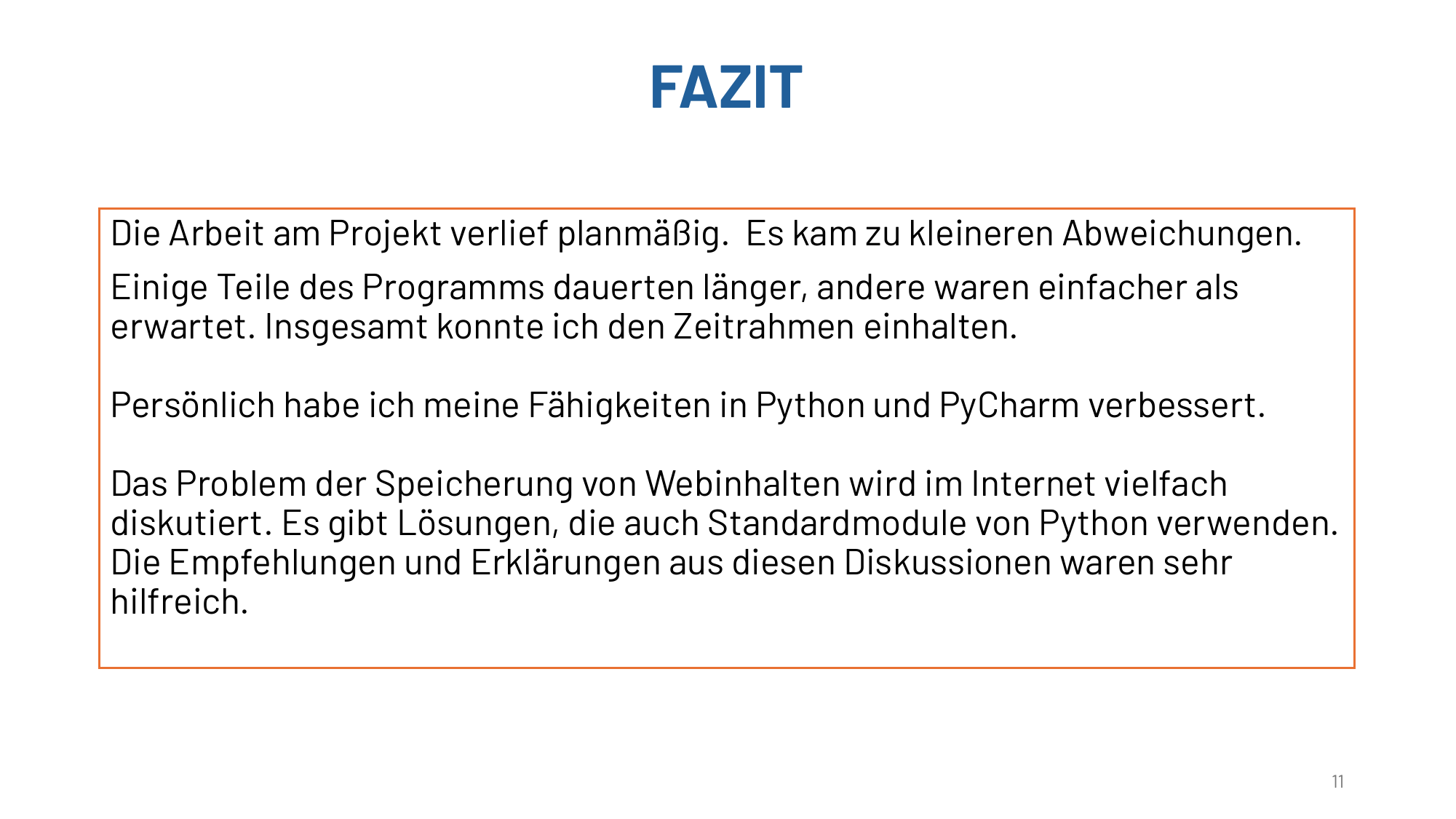

# FAZIT
Die Arbeit am Projekt verlief planmäßig.  Es kam zu kleineren Abweichungen.
Einige Teile des Programms dauerten länger, andere waren einfacher als erwartet. Insgesamt konnte ich den Zeitrahmen einhalten.
Persönlich habe ich meine Fähigkeiten in Python und PyCharm verbessert.
Das Problem der Speicherung von Webinhalten wird im Internet vielfach diskutiert. Es gibt Lösungen, die auch Standardmodule von Python verwenden. Die Empfehlungen und Erklärungen aus diesen Diskussionen waren sehr hilfreich.

11